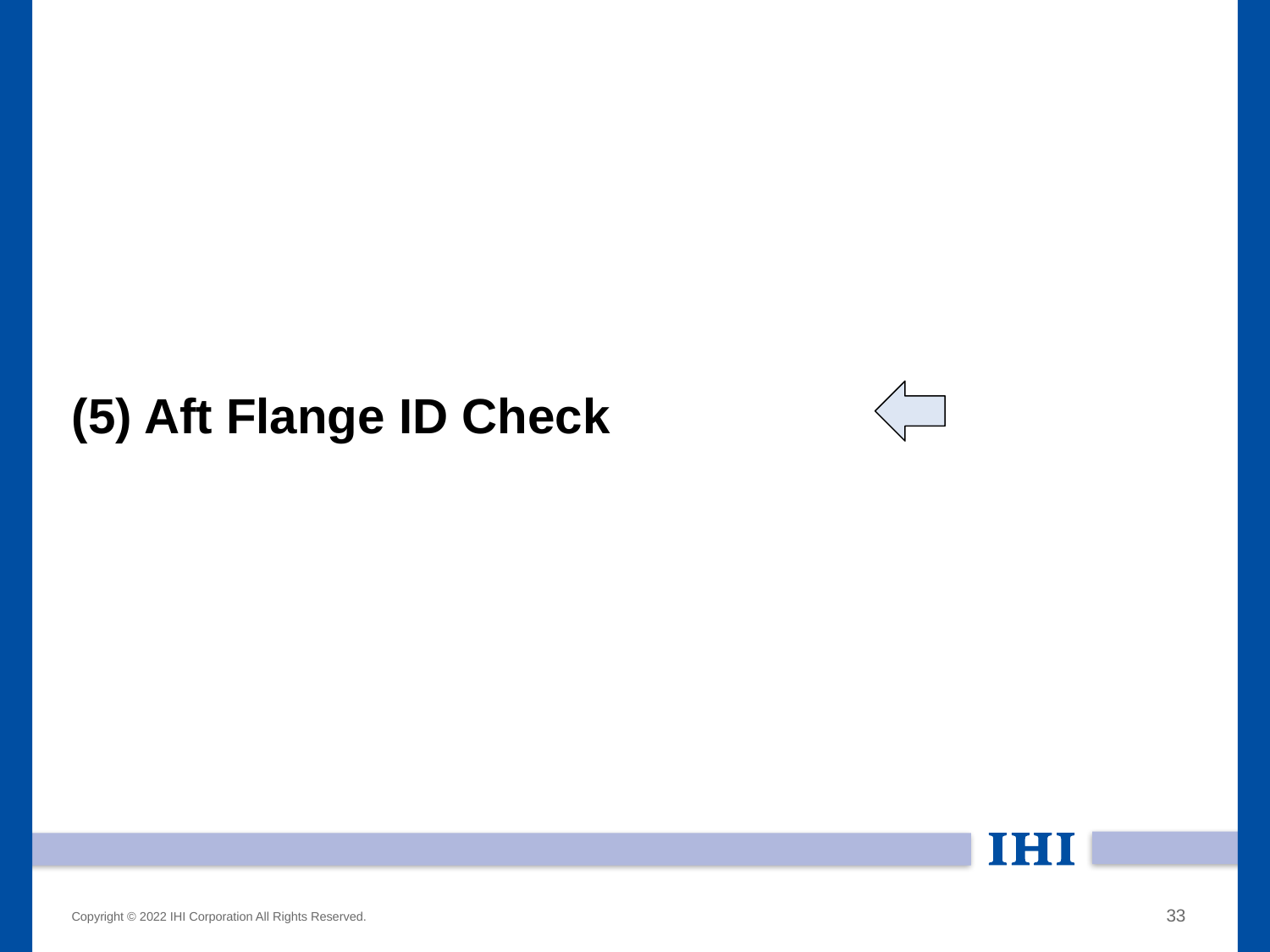

# (5) Aft Flange ID Check
Copyright © 2022 IHI Corporation All Rights Reserved.
33